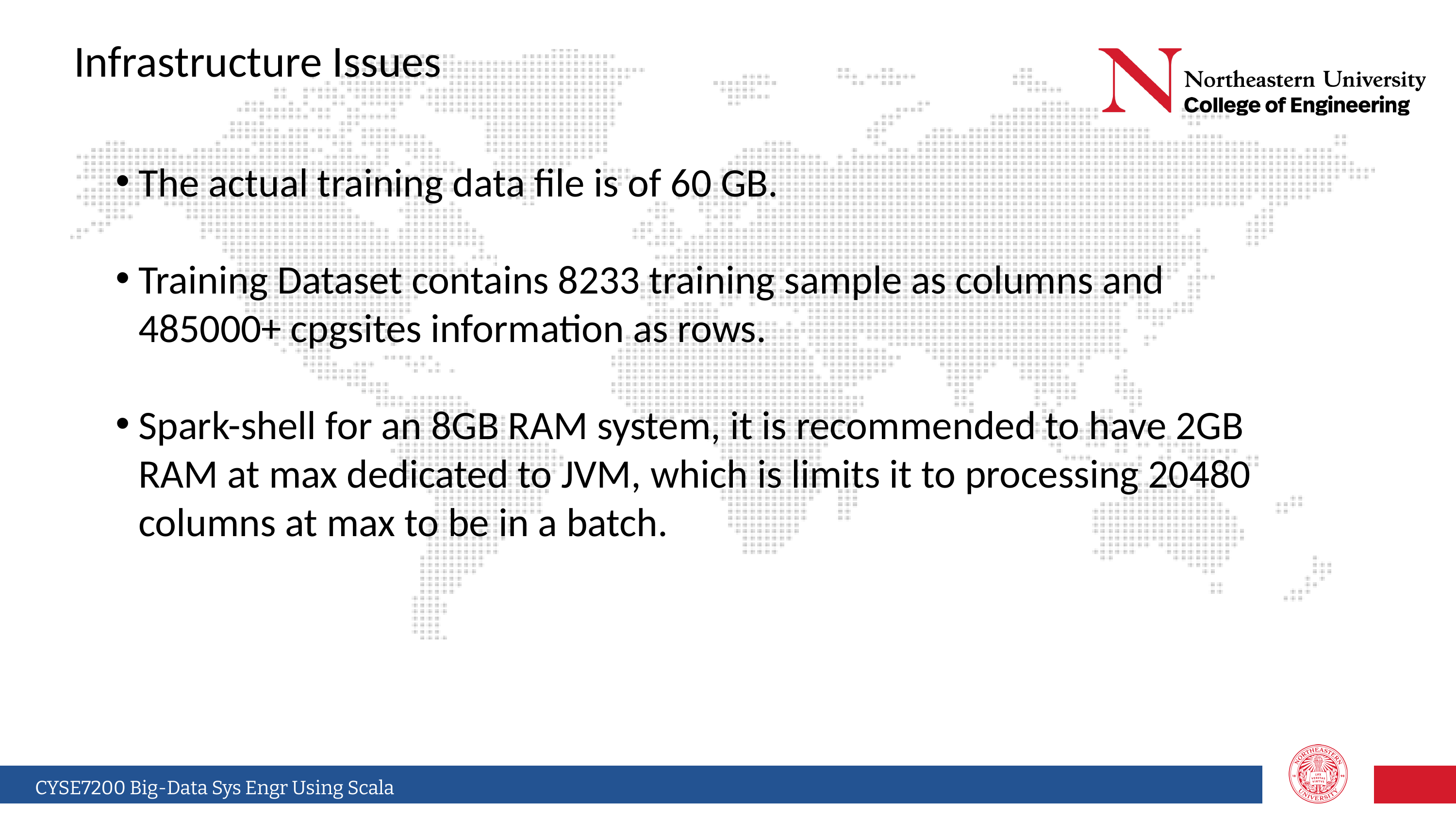

Infrastructure Issues

The actual training data file is of 60 GB.

Training Dataset contains 8233 training sample as columns and 485000+ cpgsites information as rows.

Spark-shell for an 8GB RAM system, it is recommended to have 2GB RAM at max dedicated to JVM, which is limits it to processing 20480 columns at max to be in a batch.

CYSE7200 Big-Data Sys Engr Using Scala